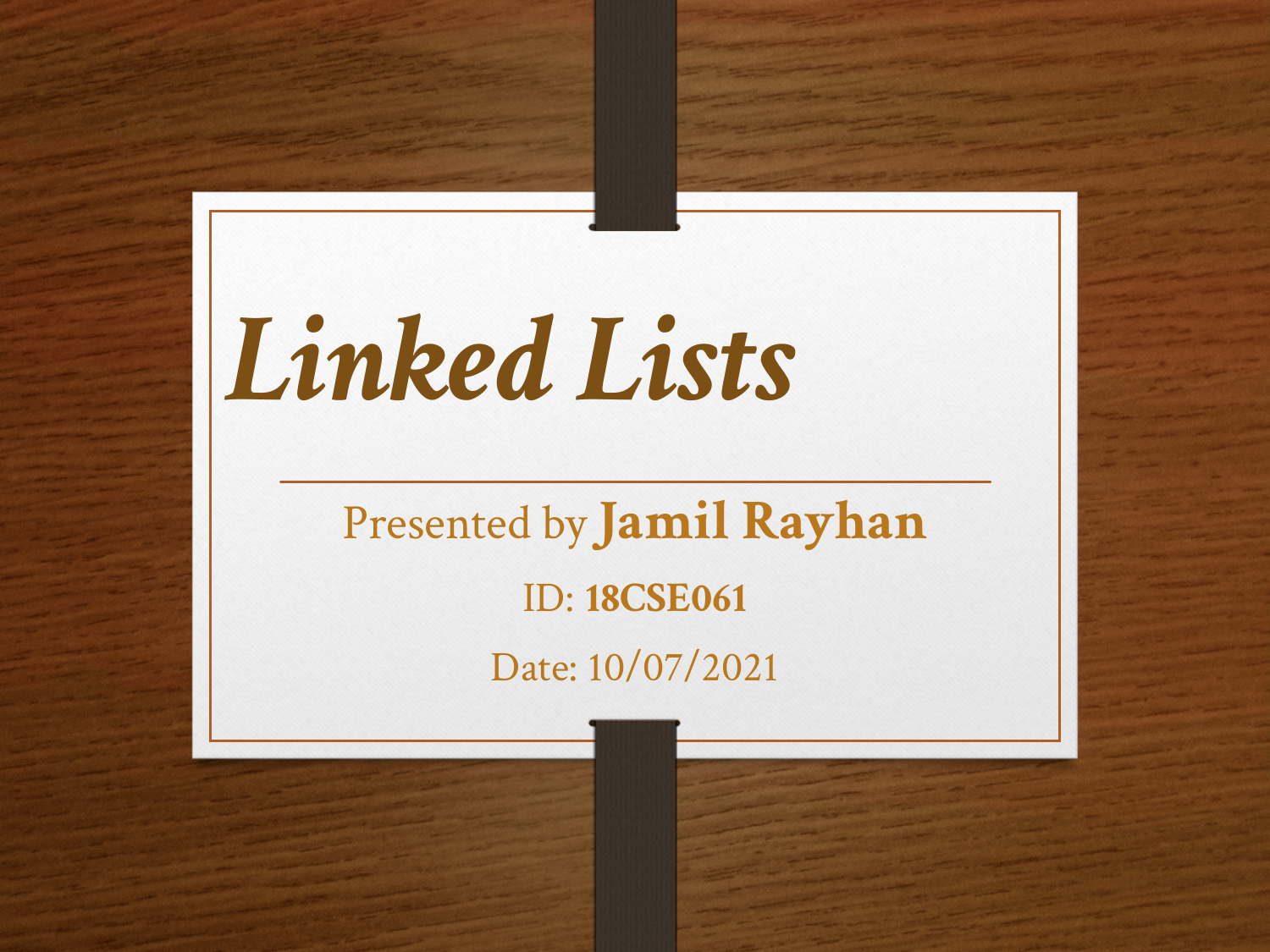

# Linked Lists
Presented by Jamil Rayhan
ID: 18CSE061
Date: 10/07/2021